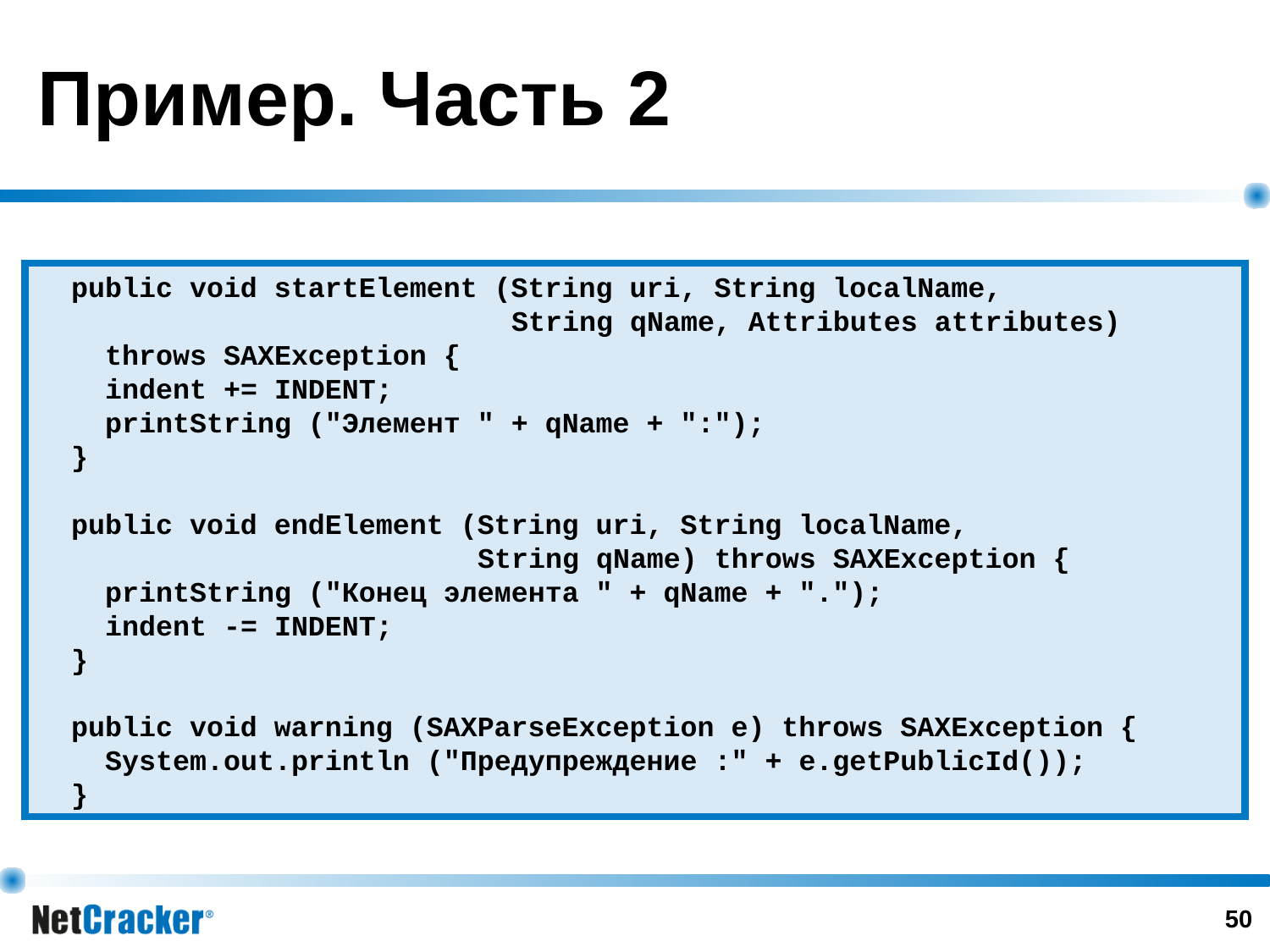

# Пример. Часть 2
  public void startElement (String uri, String localName,
                            String qName, Attributes attributes)
    throws SAXException {
    indent += INDENT;
    printString ("Элемент " + qName + ":");
  }

  public void endElement (String uri, String localName,
                          String qName) throws SAXException {
    printString ("Конец элемента " + qName + ".");
    indent -= INDENT;
  }

  public void warning (SAXParseException e) throws SAXException {
    System.out.println ("Предупреждение :" + e.getPublicId());
  }
50